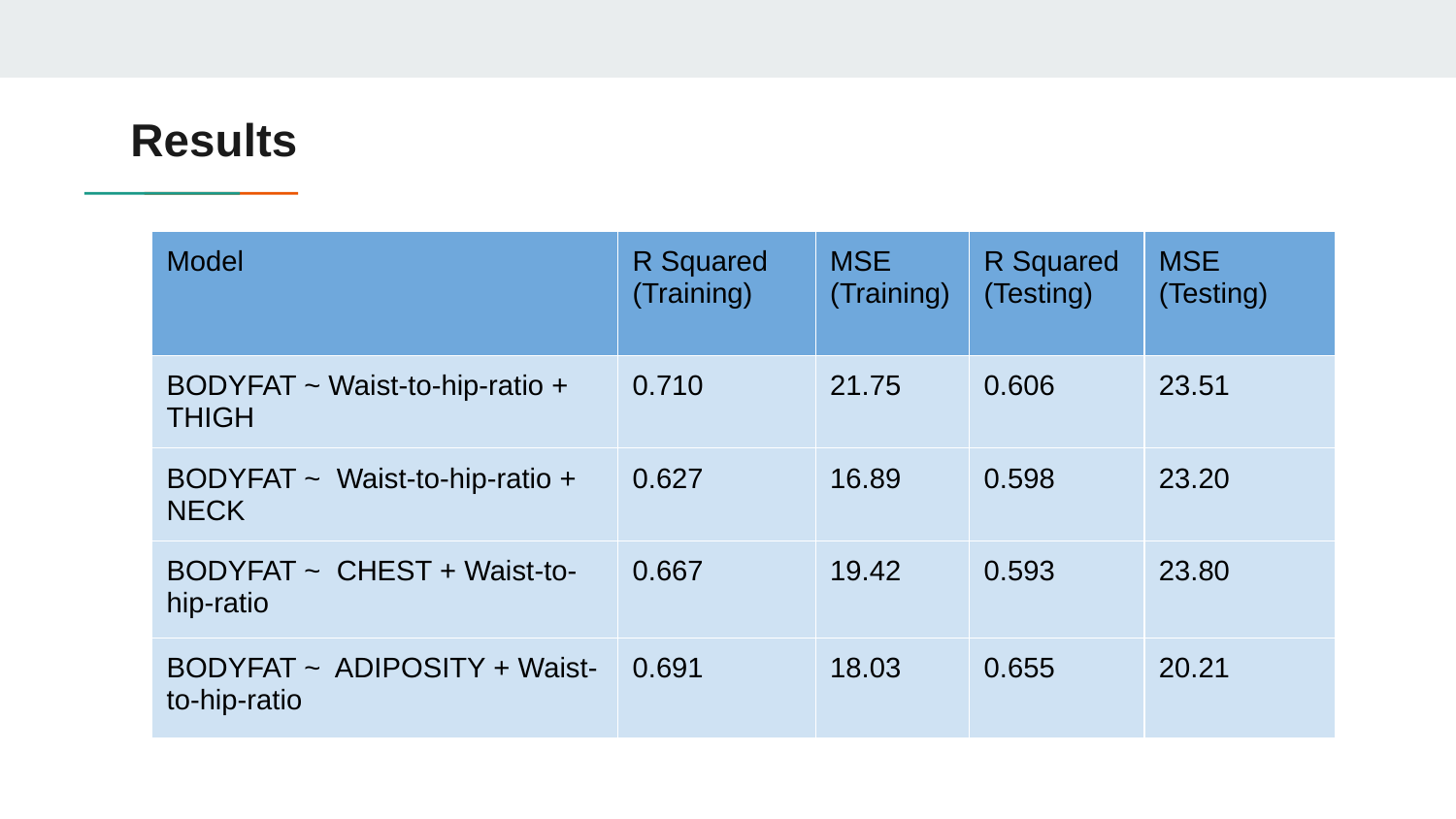

# Results
| Model | R Squared (Training) | MSE (Training) | R Squared (Testing) | MSE (Testing) |
| --- | --- | --- | --- | --- |
| BODYFAT ~ Waist-to-hip-ratio + THIGH | 0.710 | 21.75 | 0.606 | 23.51 |
| BODYFAT ~ Waist-to-hip-ratio + NECK | 0.627 | 16.89 | 0.598 | 23.20 |
| BODYFAT ~ CHEST + Waist-to-hip-ratio | 0.667 | 19.42 | 0.593 | 23.80 |
| BODYFAT ~ ADIPOSITY + Waist-to-hip-ratio | 0.691 | 18.03 | 0.655 | 20.21 |